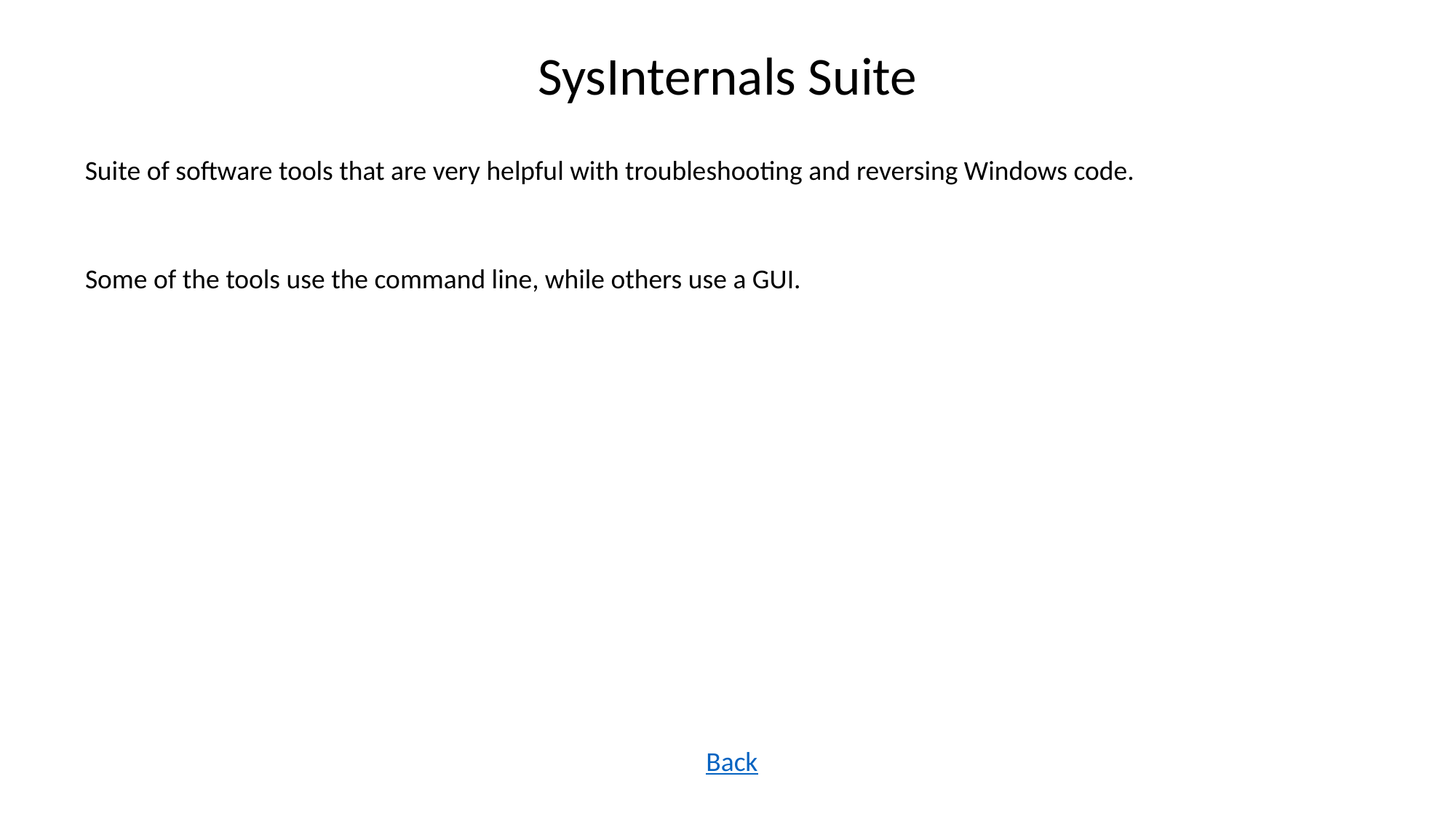

# SysInternals Suite
Suite of software tools that are very helpful with troubleshooting and reversing Windows code.
Some of the tools use the command line, while others use a GUI.
Back